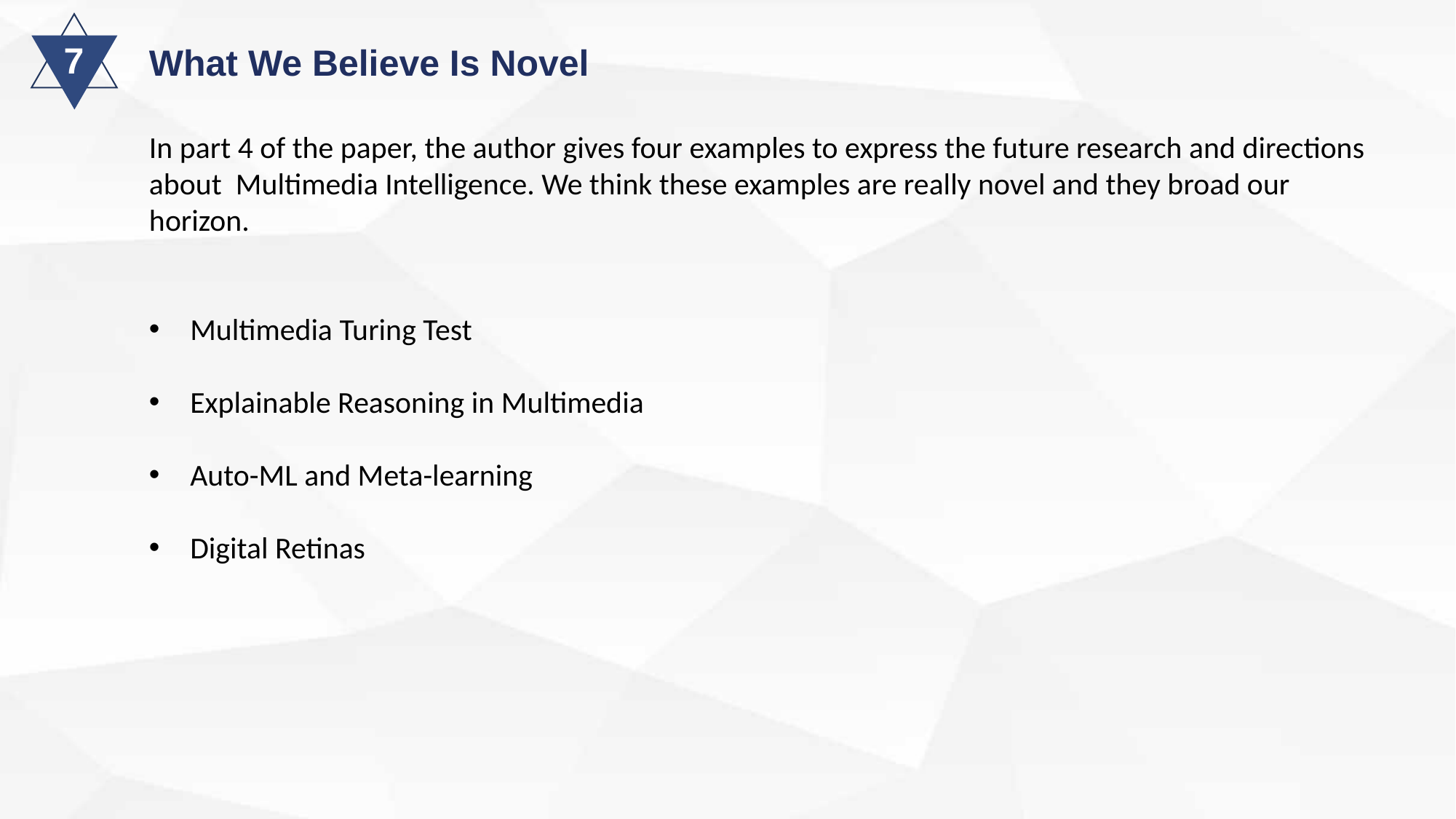

7

What We Believe Is Novel
In part 4 of the paper, the author gives four examples to express the future research and directions about  Multimedia Intelligence. We think these examples are really novel and they broad our horizon.

Multimedia Turing Test

Explainable Reasoning in Multimedia

Auto-ML and Meta-learning

Digital Retinas